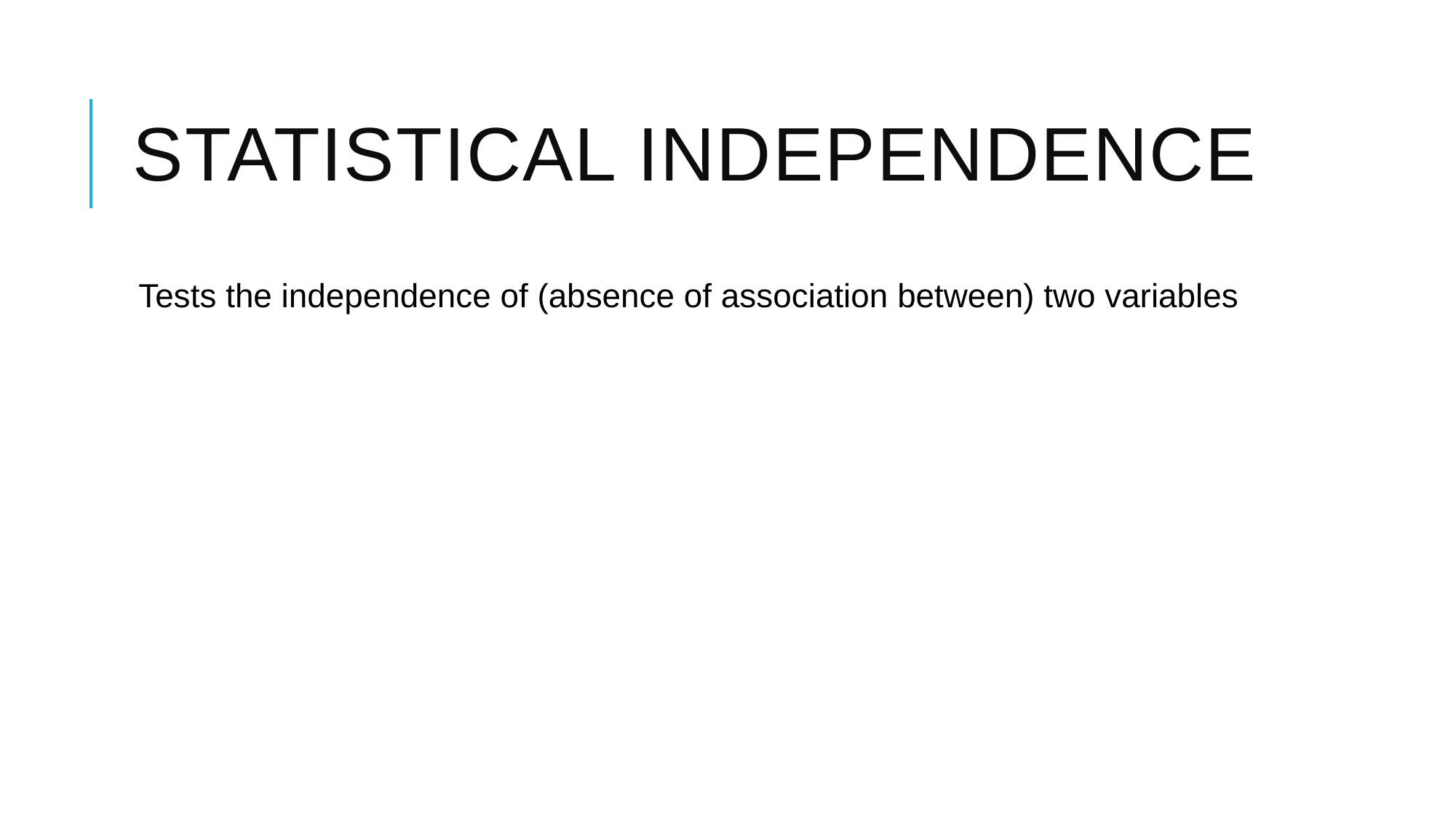

# Statistical Independence
Tests the independence of (absence of association between) two variables